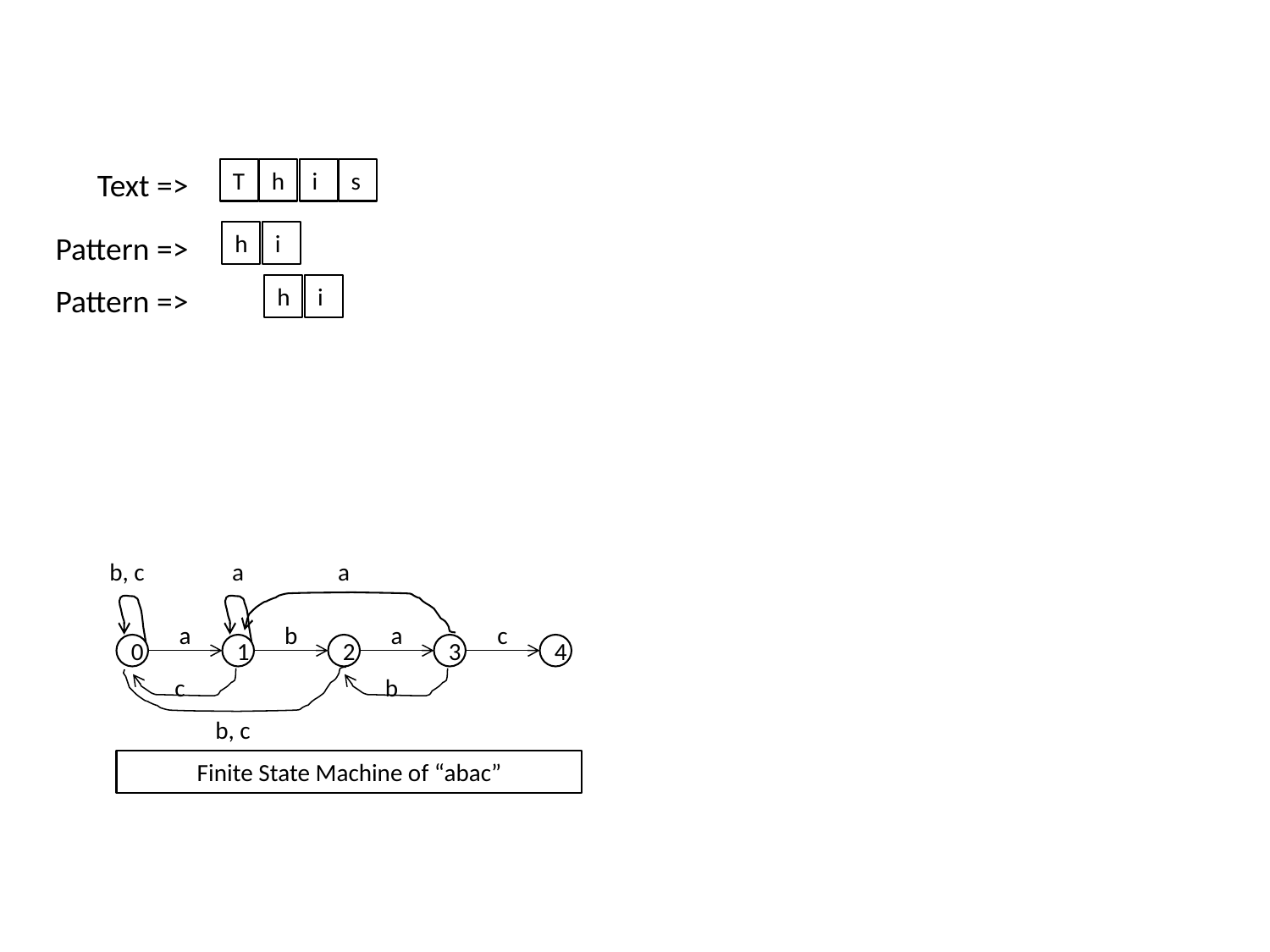

Text =>
T
h
i
s
h
i
Pattern =>
Pattern =>
h
i
b, c
a
a

a
b
a
c
0
1
2
3
4
c
b

b, c
Finite State Machine of “abac”